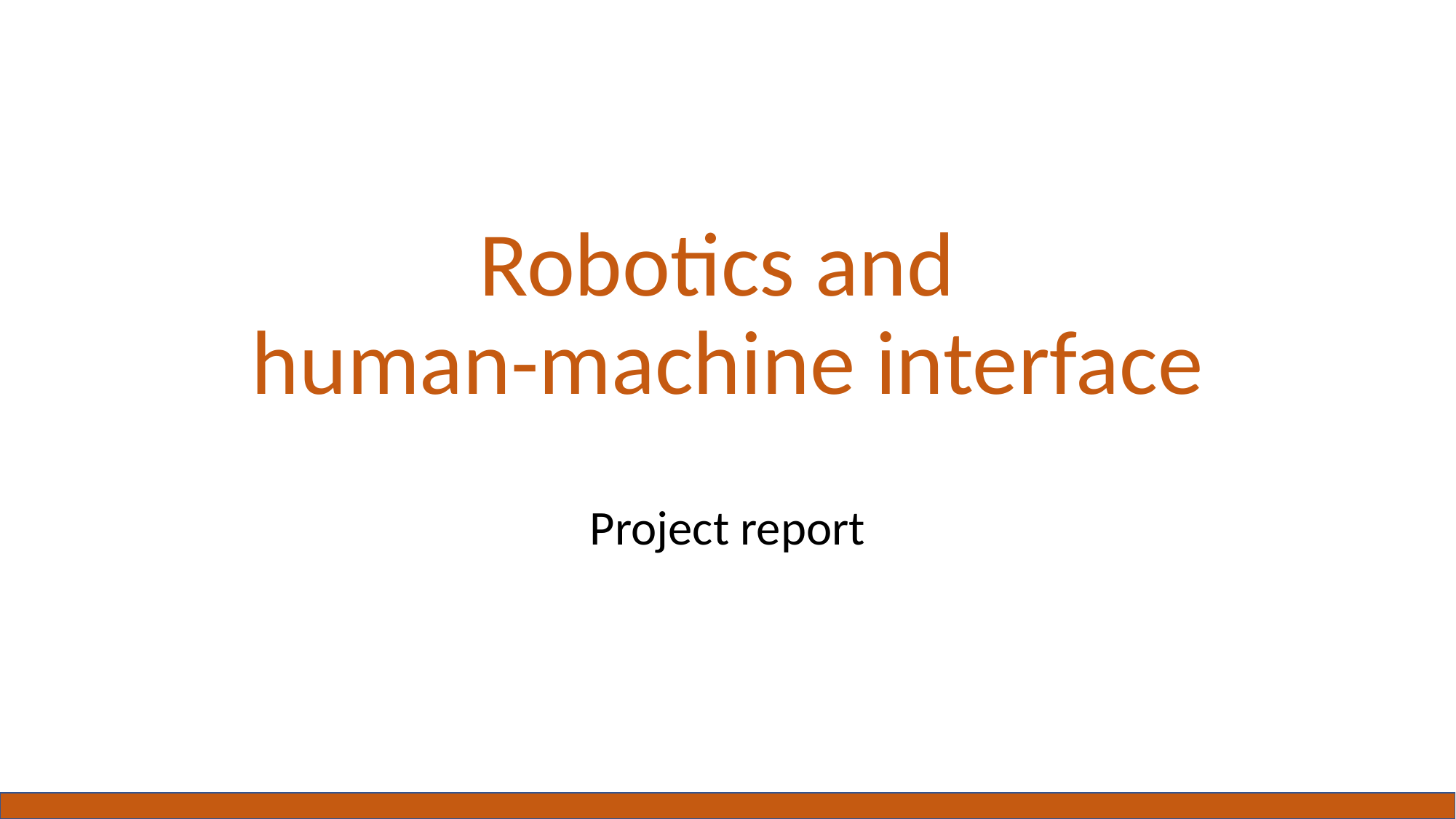

# Robotics and human-machine interface
Project report